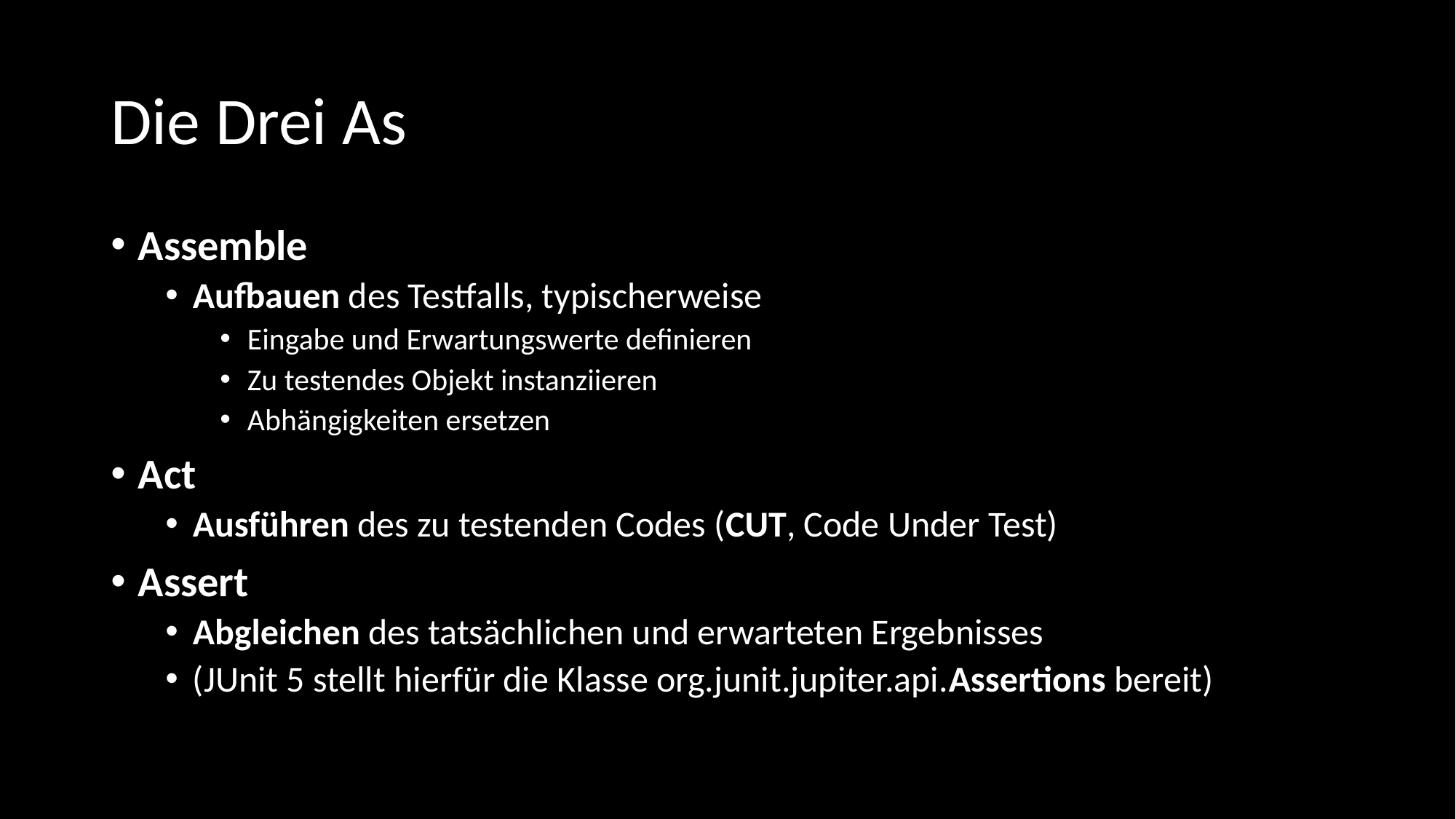

# Die Drei As
Assemble
Aufbauen des Testfalls, typischerweise
Eingabe und Erwartungswerte definieren
Zu testendes Objekt instanziieren
Abhängigkeiten ersetzen
Act
Ausführen des zu testenden Codes (CUT, Code Under Test)
Assert
Abgleichen des tatsächlichen und erwarteten Ergebnisses
(JUnit 5 stellt hierfür die Klasse org.junit.jupiter.api.Assertions bereit)